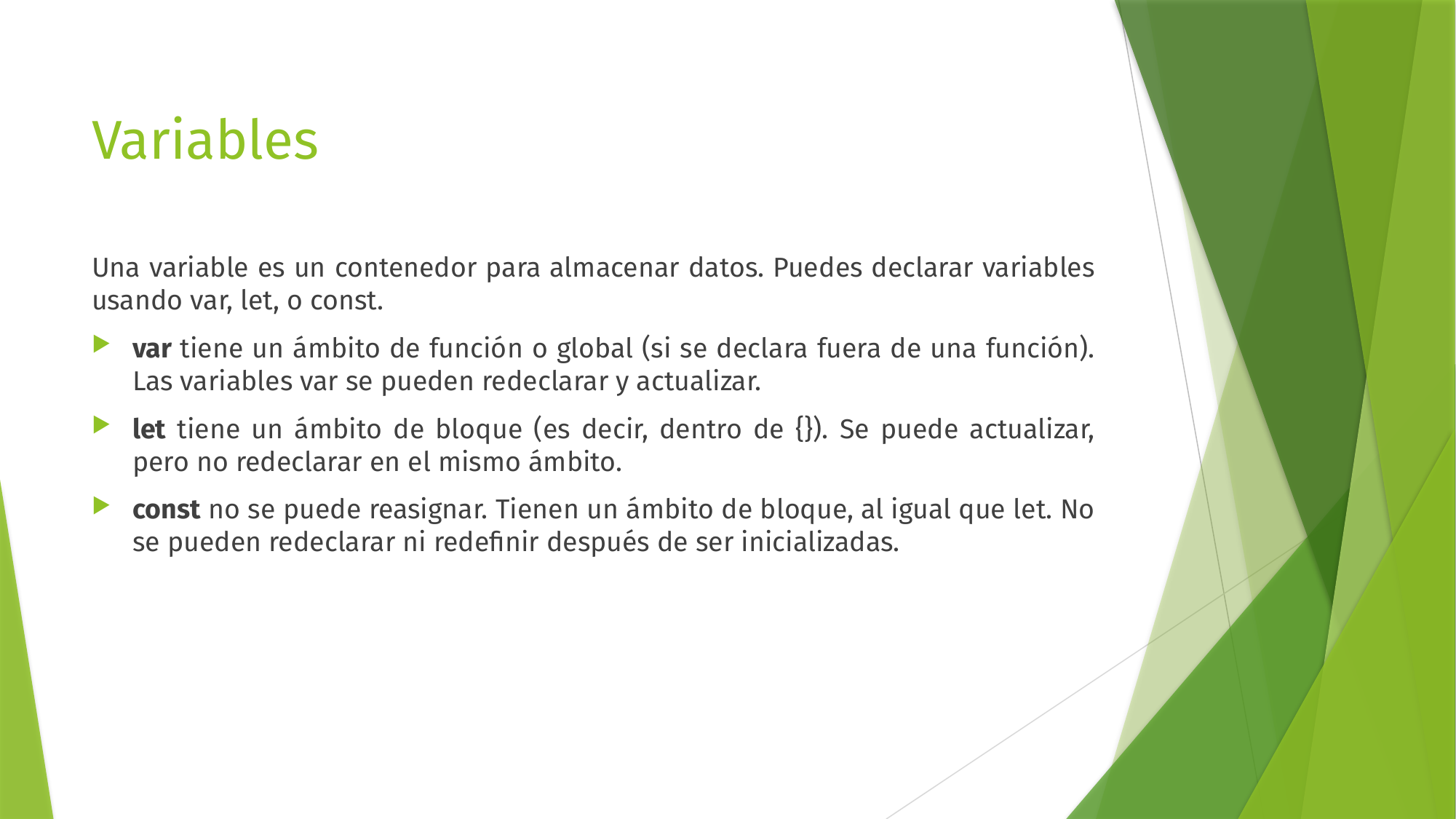

# Variables
Una variable es un contenedor para almacenar datos. Puedes declarar variables usando var, let, o const.
var tiene un ámbito de función o global (si se declara fuera de una función). Las variables var se pueden redeclarar y actualizar.
let tiene un ámbito de bloque (es decir, dentro de {}). Se puede actualizar, pero no redeclarar en el mismo ámbito.
const no se puede reasignar. Tienen un ámbito de bloque, al igual que let. No se pueden redeclarar ni redefinir después de ser inicializadas.